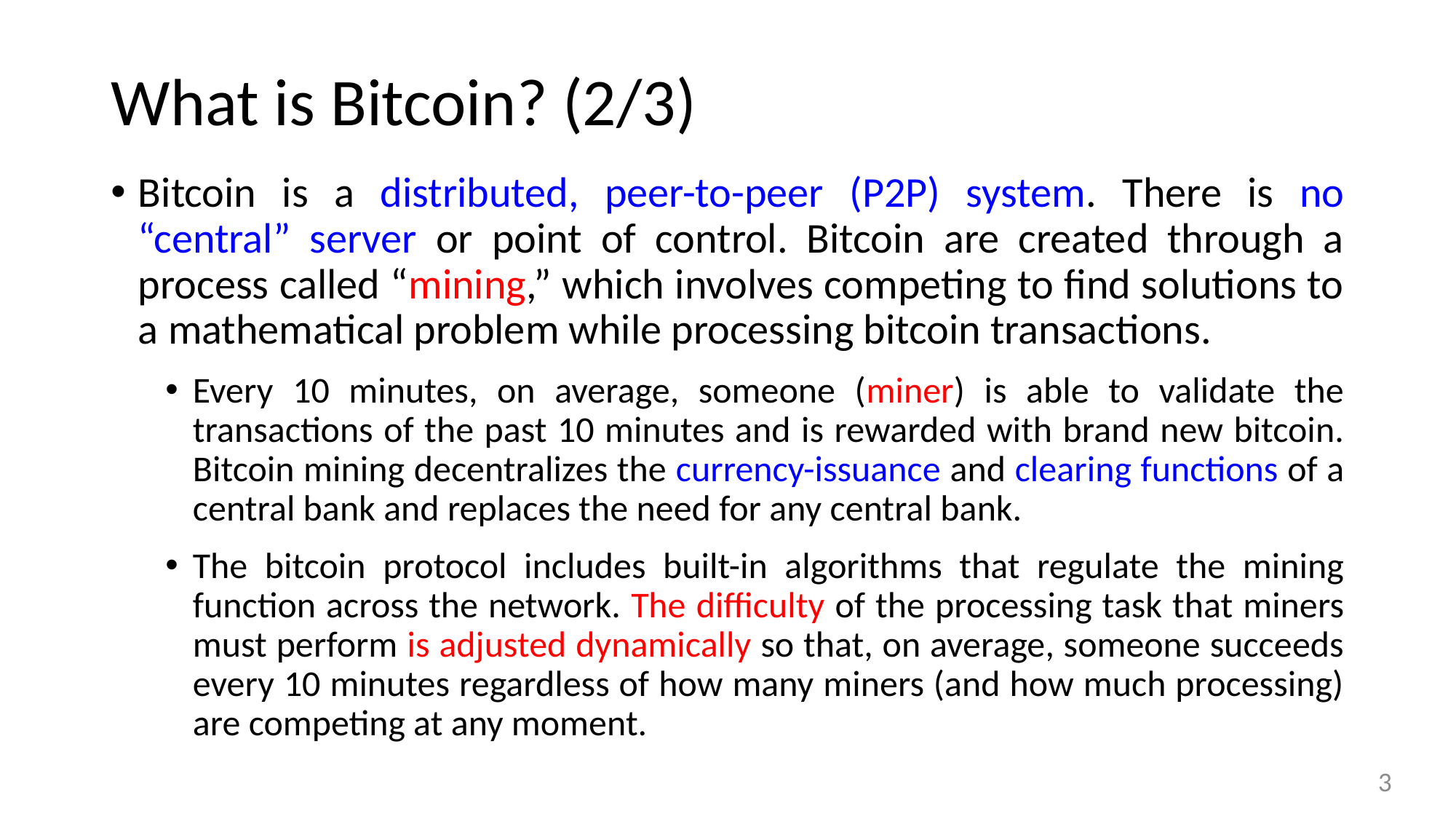

# What is Bitcoin? (2/3)
Bitcoin is a distributed, peer-to-peer (P2P) system. There is no “central” server or point of control. Bitcoin are created through a process called “mining,” which involves competing to find solutions to a mathematical problem while processing bitcoin transactions.
Every 10 minutes, on average, someone (miner) is able to validate the transactions of the past 10 minutes and is rewarded with brand new bitcoin. Bitcoin mining decentralizes the currency-issuance and clearing functions of a central bank and replaces the need for any central bank.
The bitcoin protocol includes built-in algorithms that regulate the mining function across the network. The difficulty of the processing task that miners must perform is adjusted dynamically so that, on average, someone succeeds every 10 minutes regardless of how many miners (and how much processing) are competing at any moment.
3